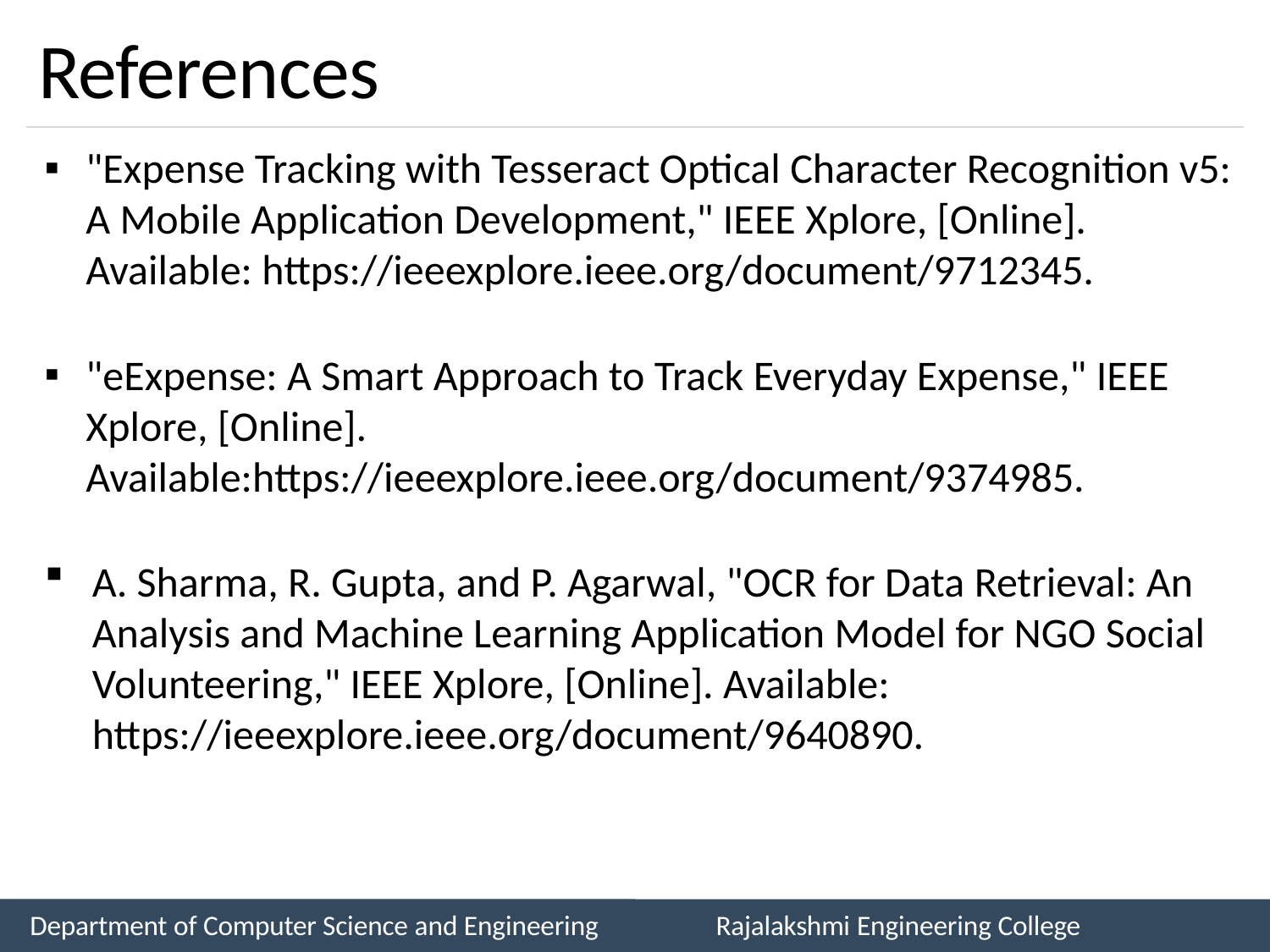

# References
"Expense Tracking with Tesseract Optical Character Recognition v5: A Mobile Application Development," IEEE Xplore, [Online]. Available: https://ieeexplore.ieee.org/document/9712345.

"eExpense: A Smart Approach to Track Everyday Expense," IEEE Xplore, [Online]. Available:https://ieeexplore.ieee.org/document/9374985.

A. Sharma, R. Gupta, and P. Agarwal, "OCR for Data Retrieval: An Analysis and Machine Learning Application Model for NGO Social Volunteering," IEEE Xplore, [Online]. Available: https://ieeexplore.ieee.org/document/9640890.

Department of Computer Science and Engineering
Rajalakshmi Engineering College
19